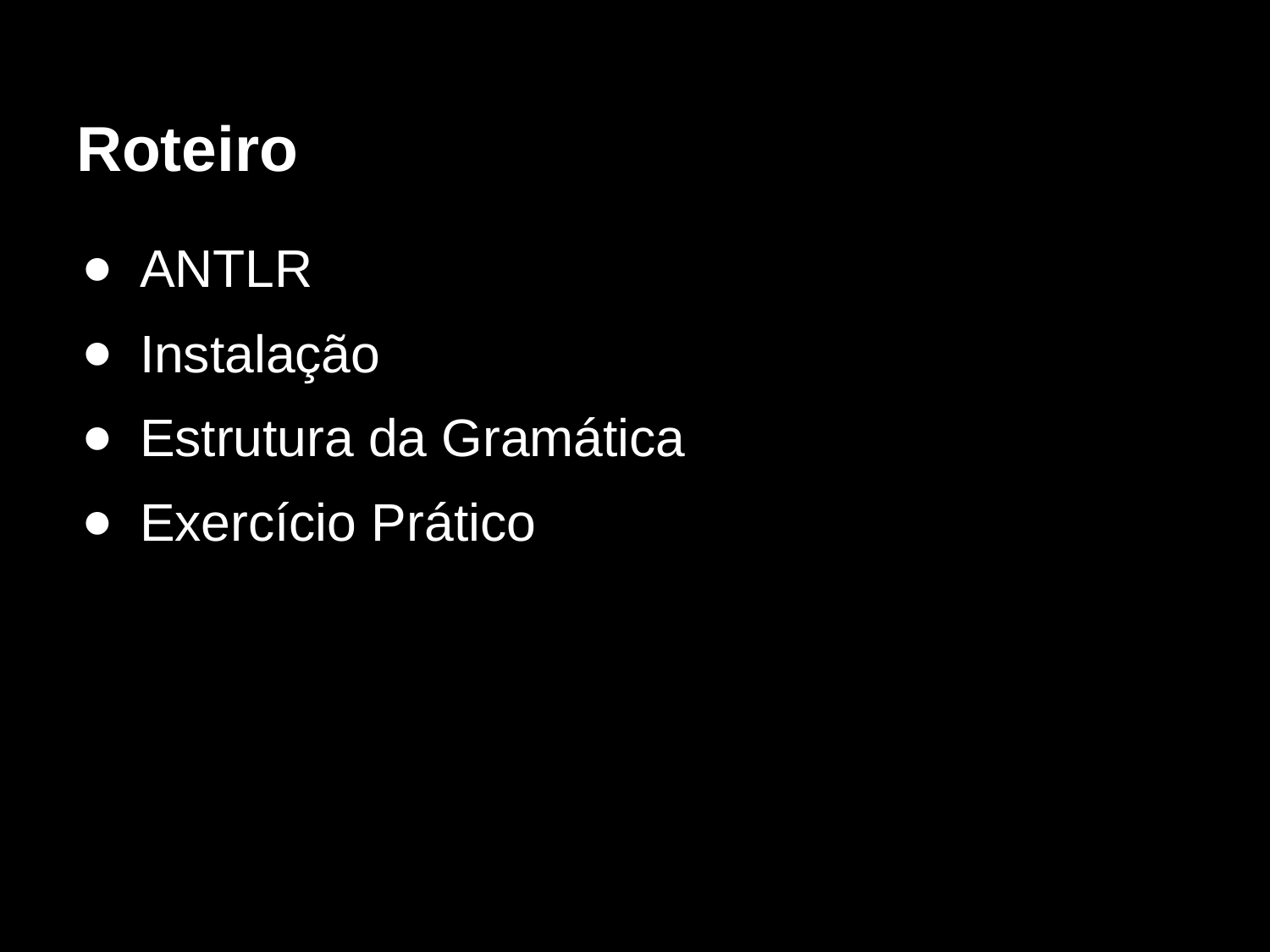

# Roteiro
ANTLR
Instalação
Estrutura da Gramática
Exercício Prático